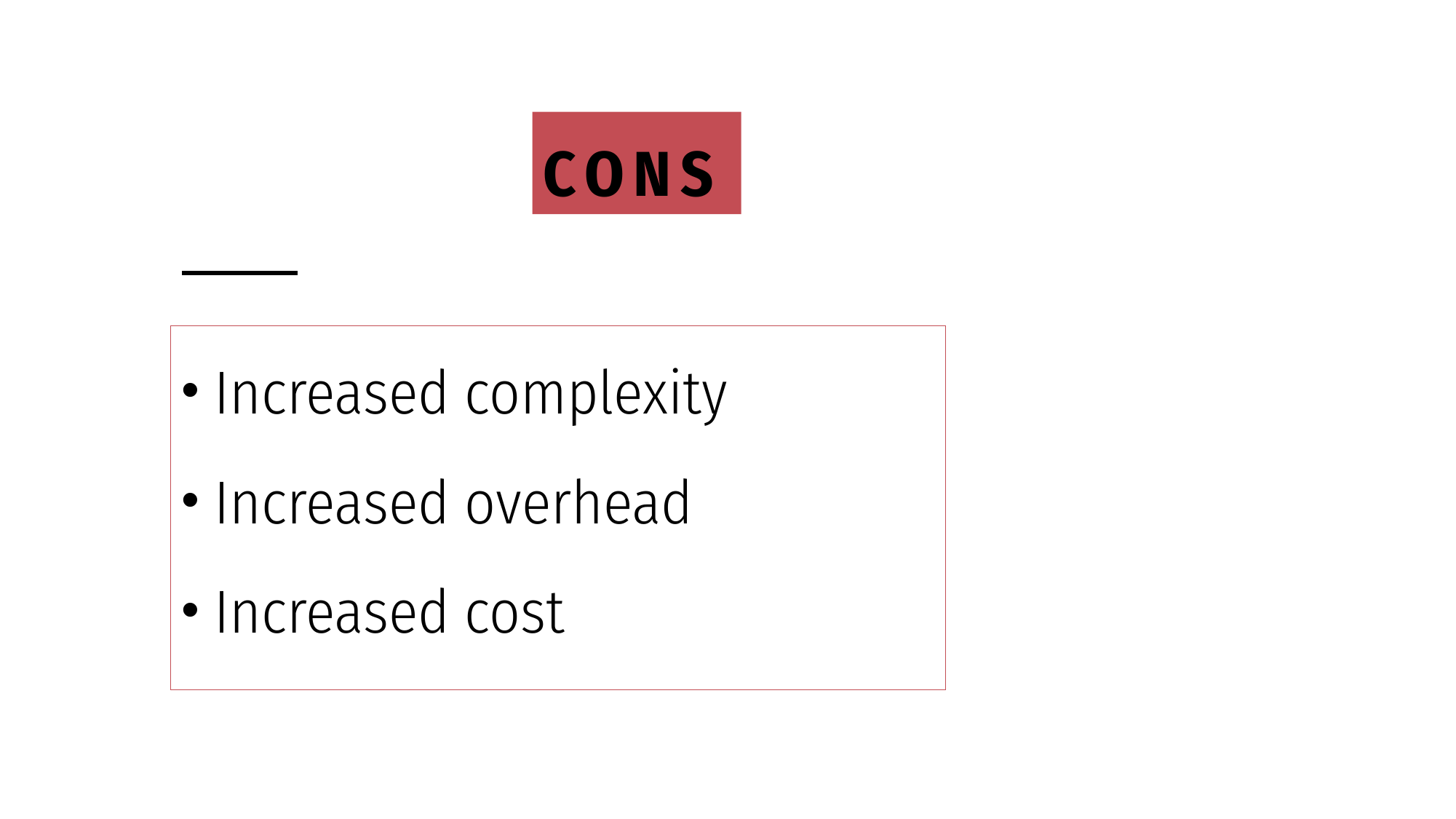

# CONS
Increased complexity
Increased overhead
Increased cost